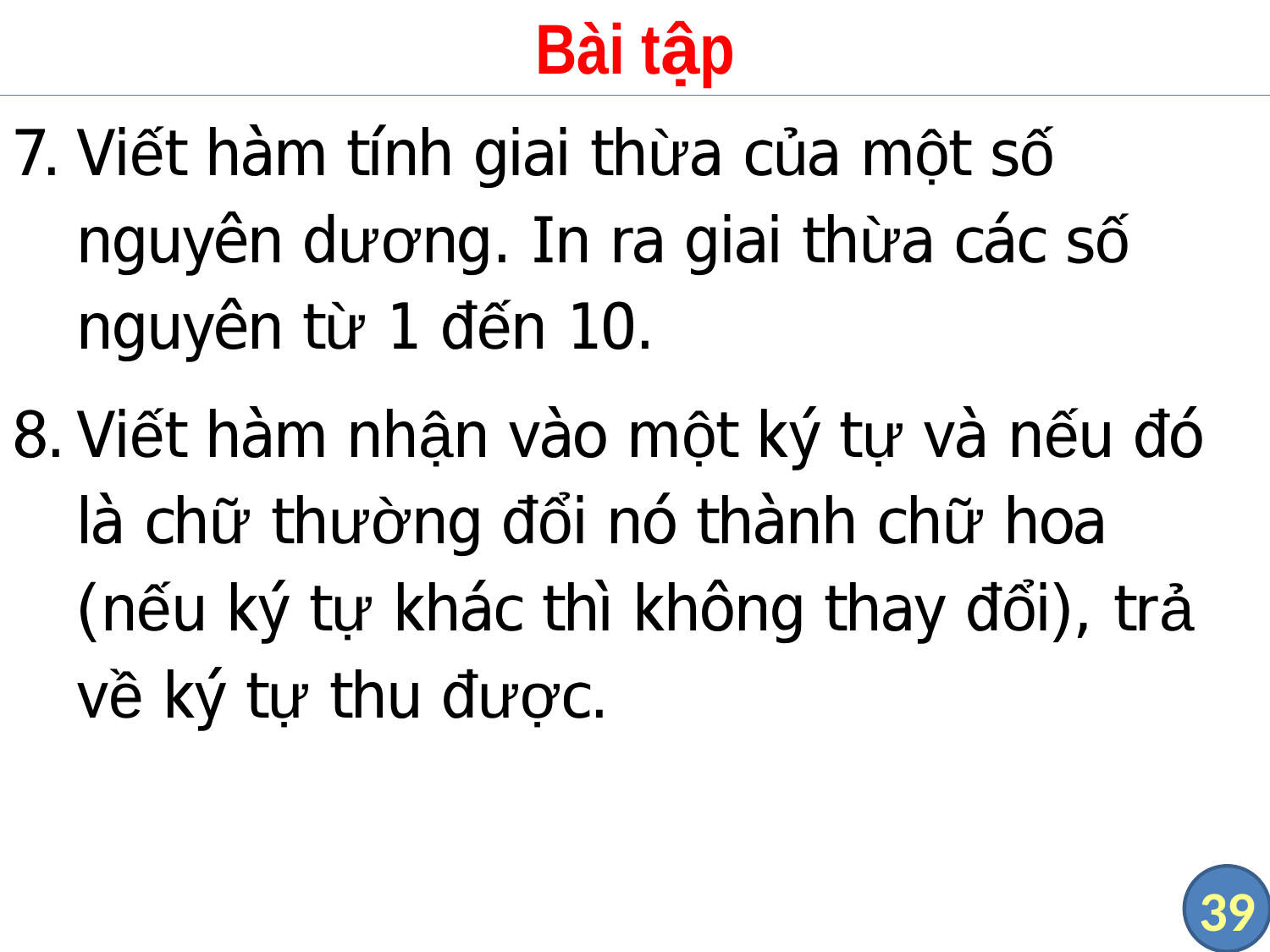

# Bài tập
Viết hàm tính giai thừa của một số nguyên dương. In ra giai thừa các số nguyên từ 1 đến 10.
Viết hàm nhận vào một ký tự và nếu đó là chữ thường đổi nó thành chữ hoa (nếu ký tự khác thì không thay đổi), trả về ký tự thu được.
39